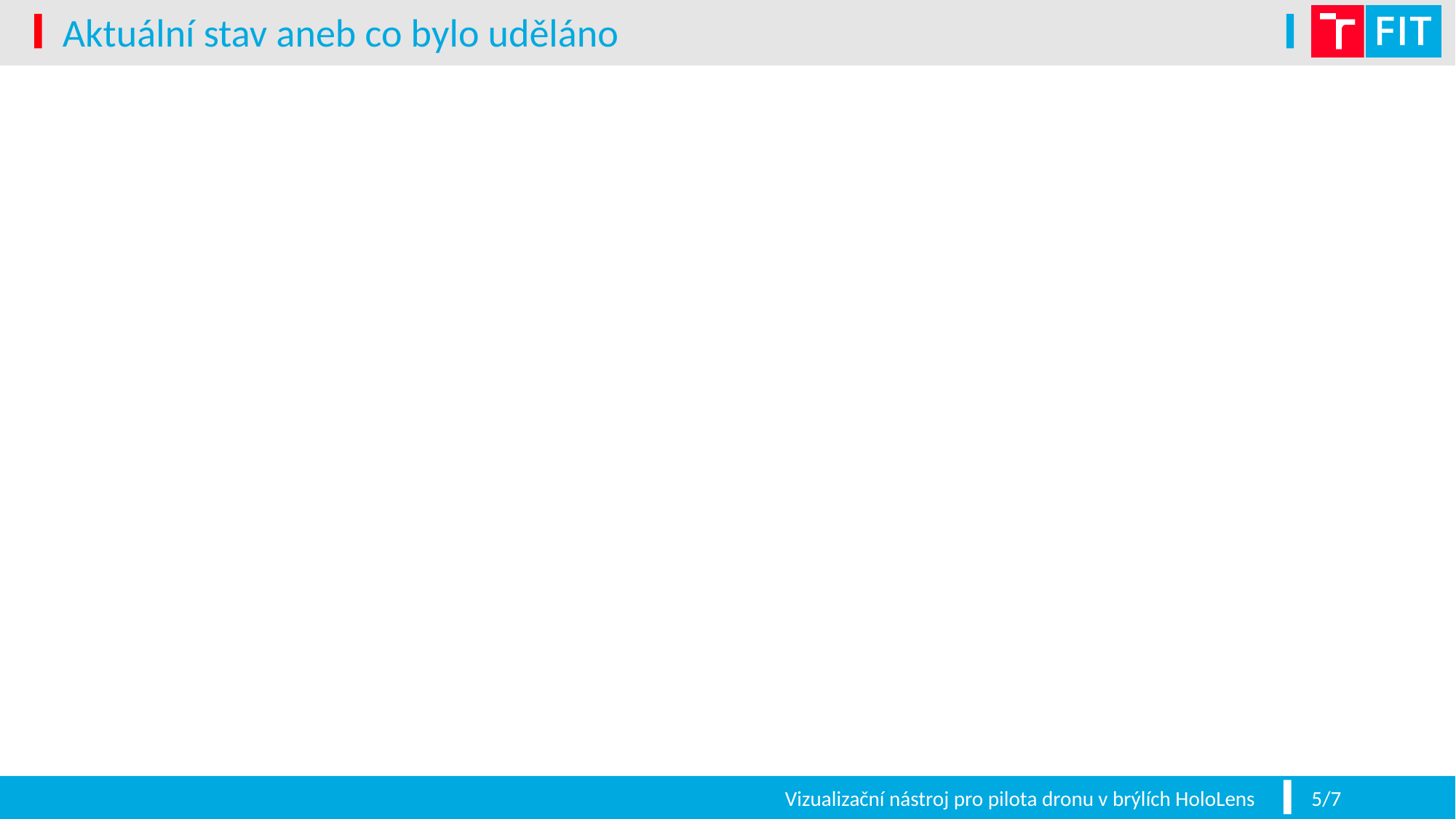

# Aktuální stav aneb co bylo uděláno

Vizualizační nástroj pro pilota dronu v brýlích HoloLens
5/7